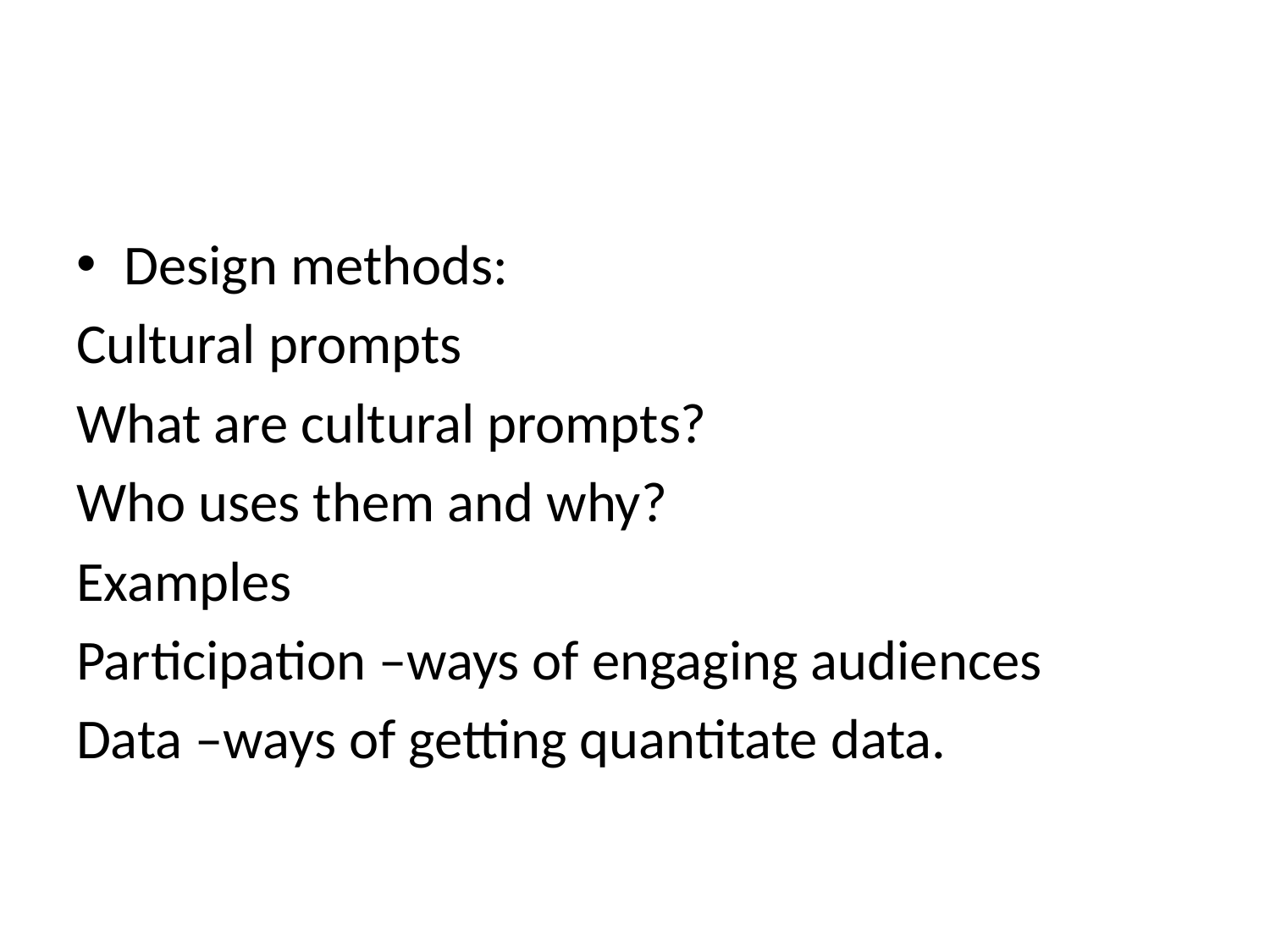

#
Design methods:
Cultural prompts
What are cultural prompts?
Who uses them and why?
Examples
Participation –ways of engaging audiences
Data –ways of getting quantitate data.